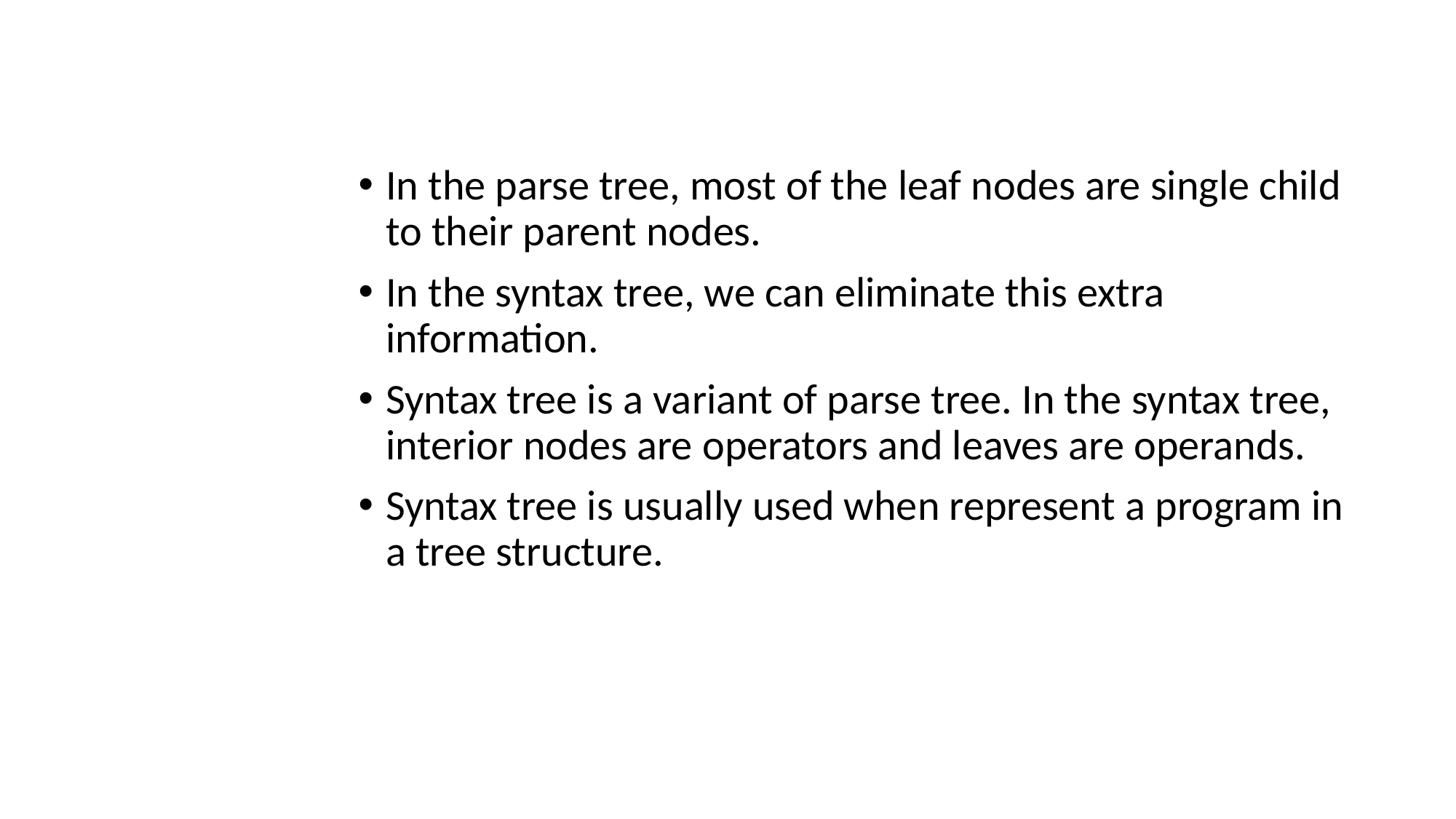

In the parse tree, most of the leaf nodes are single child to their parent nodes.
In the syntax tree, we can eliminate this extra information.
Syntax tree is a variant of parse tree. In the syntax tree, interior nodes are operators and leaves are operands.
Syntax tree is usually used when represent a program in a tree structure.